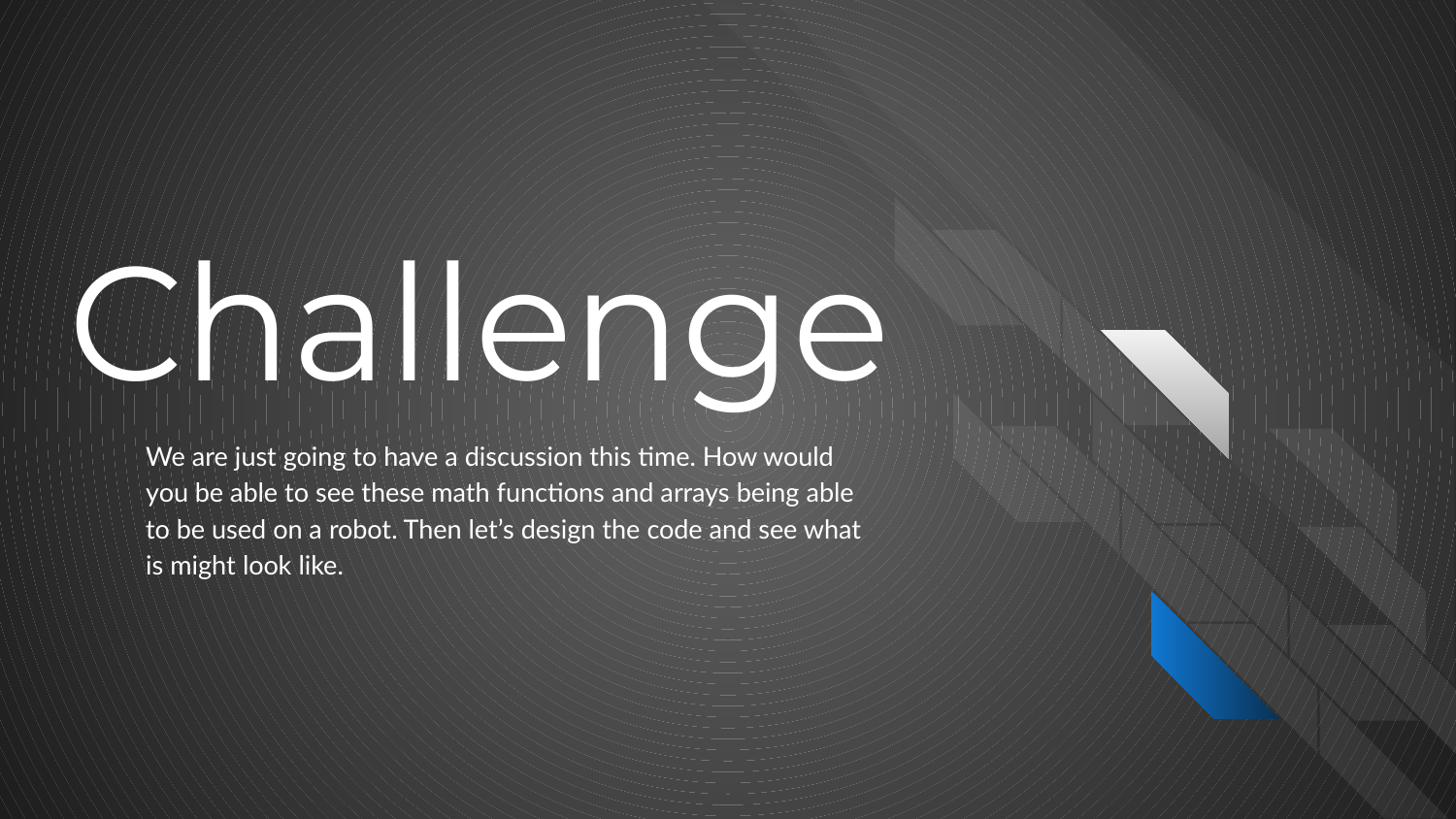

# Challenge
We are just going to have a discussion this time. How would you be able to see these math functions and arrays being able to be used on a robot. Then let’s design the code and see what is might look like.